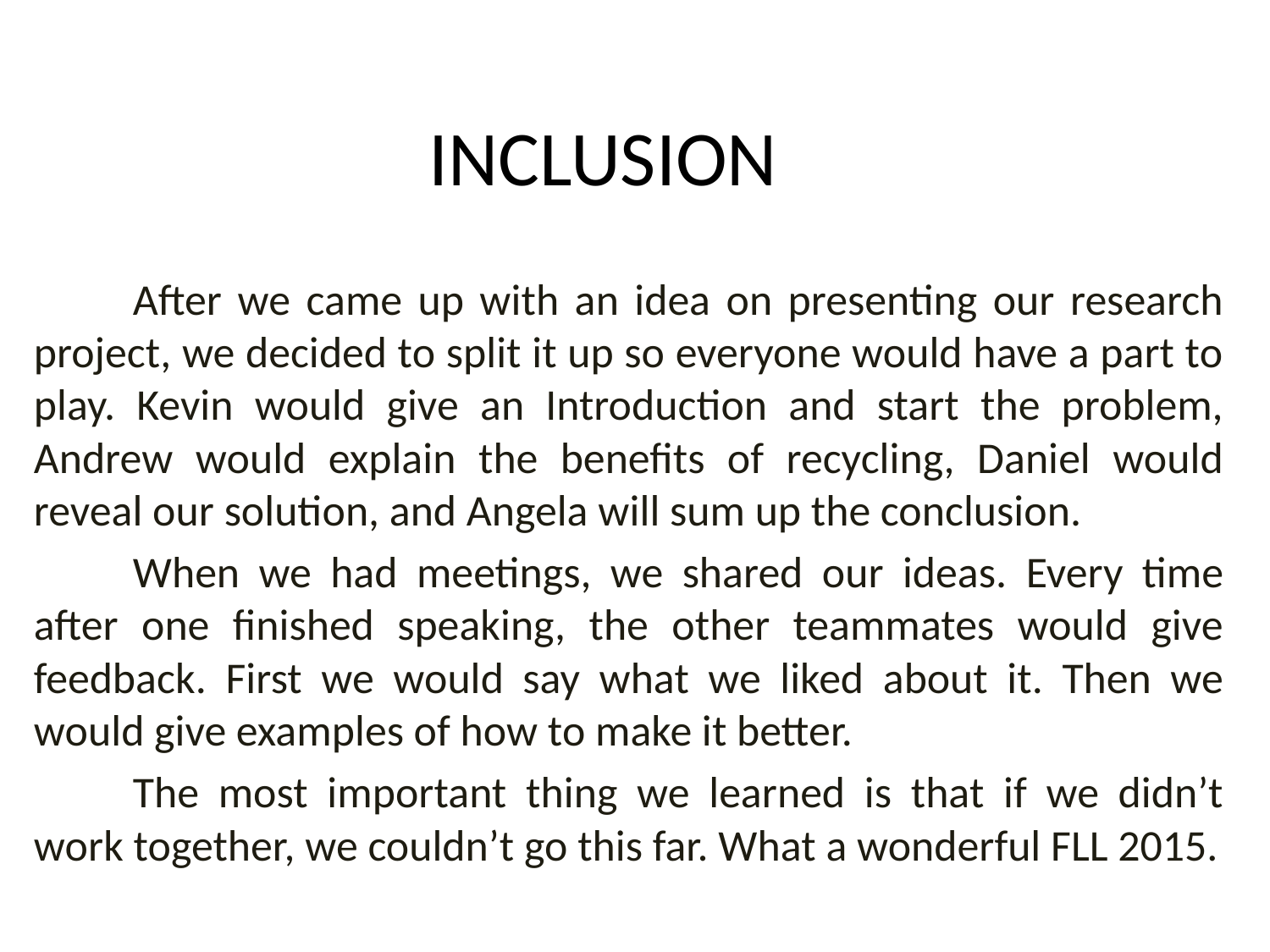

# INCLUSION
	After we came up with an idea on presenting our research project, we decided to split it up so everyone would have a part to play. Kevin would give an Introduction and start the problem, Andrew would explain the benefits of recycling, Daniel would reveal our solution, and Angela will sum up the conclusion.
	When we had meetings, we shared our ideas. Every time after one finished speaking, the other teammates would give feedback. First we would say what we liked about it. Then we would give examples of how to make it better.
	The most important thing we learned is that if we didn’t work together, we couldn’t go this far. What a wonderful FLL 2015.